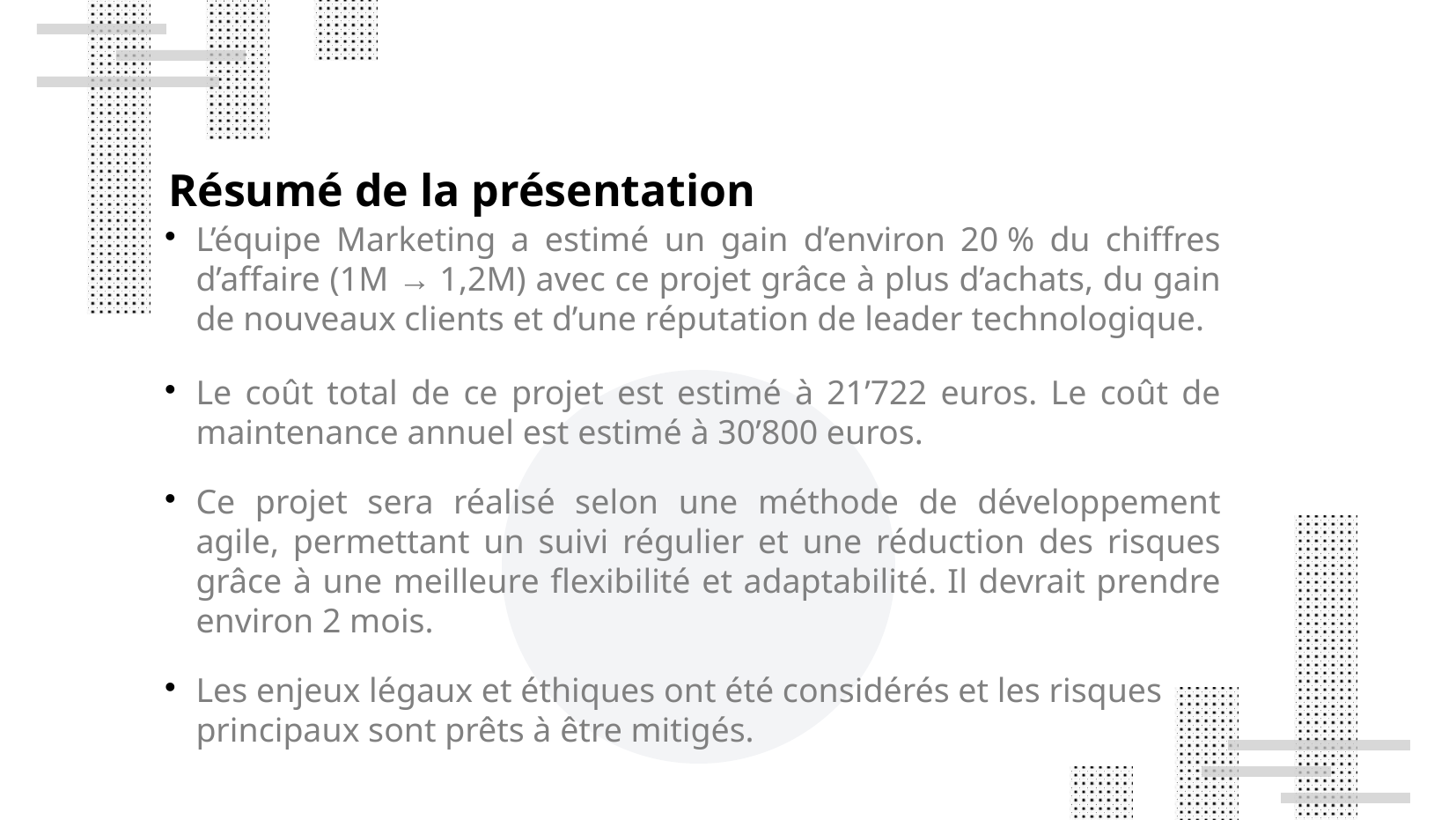

Résumé de la présentation
L’équipe Marketing a estimé un gain d’environ 20 % du chiffres d’affaire (1M → 1,2M) avec ce projet grâce à plus d’achats, du gain de nouveaux clients et d’une réputation de leader technologique.
Le coût total de ce projet est estimé à 21’722 euros. Le coût de maintenance annuel est estimé à 30’800 euros.
Ce projet sera réalisé selon une méthode de développement agile, permettant un suivi régulier et une réduction des risques grâce à une meilleure flexibilité et adaptabilité. Il devrait prendre environ 2 mois.
Les enjeux légaux et éthiques ont été considérés et les risques principaux sont prêts à être mitigés.